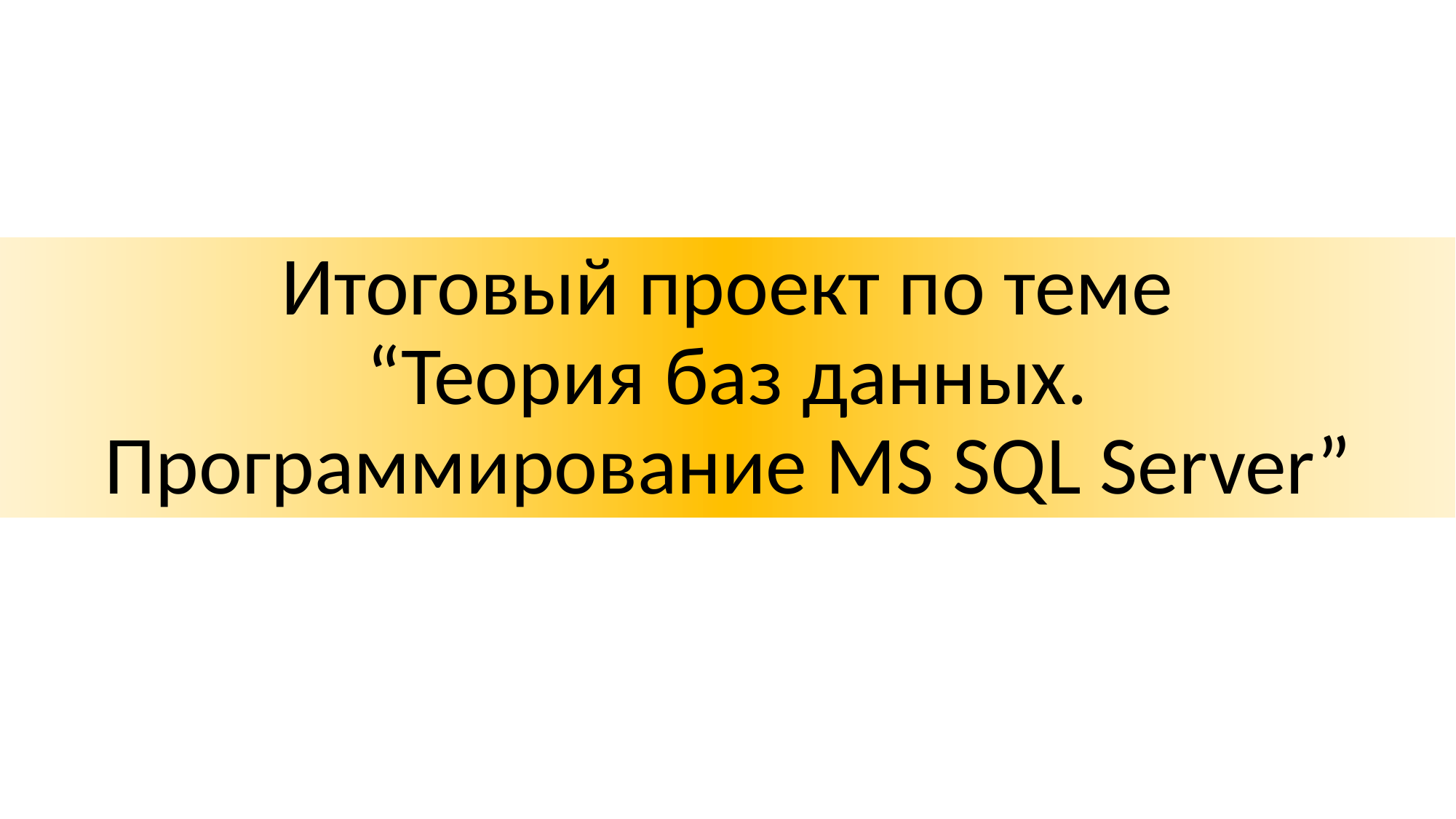

# Итоговый проект по теме “Теория баз данных. Программирование MS SQL Server”